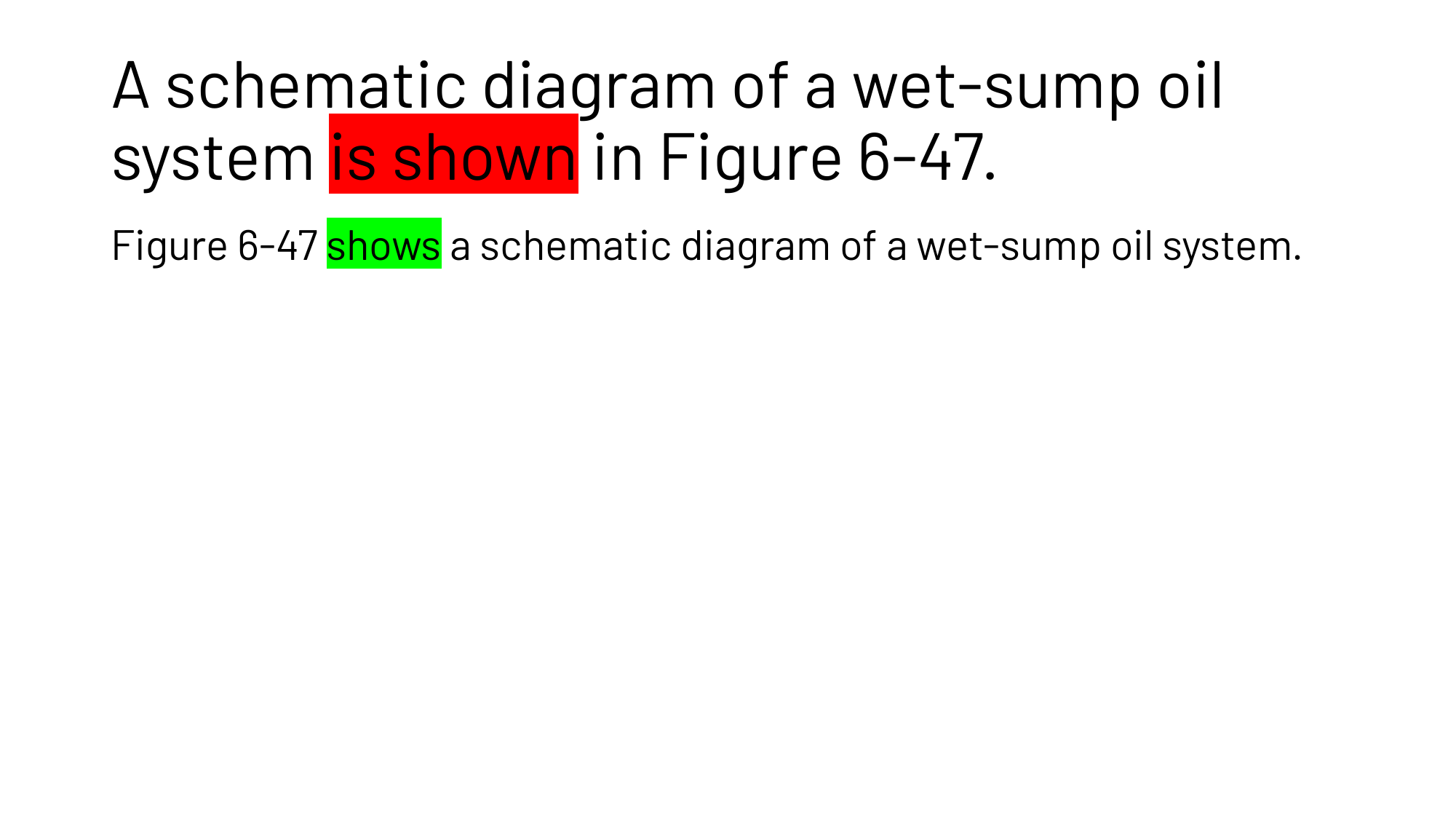

# A schematic diagram of a wet-sump oil system is shown in Figure 6-47.
Figure 6-47 shows a schematic diagram of a wet-sump oil system.